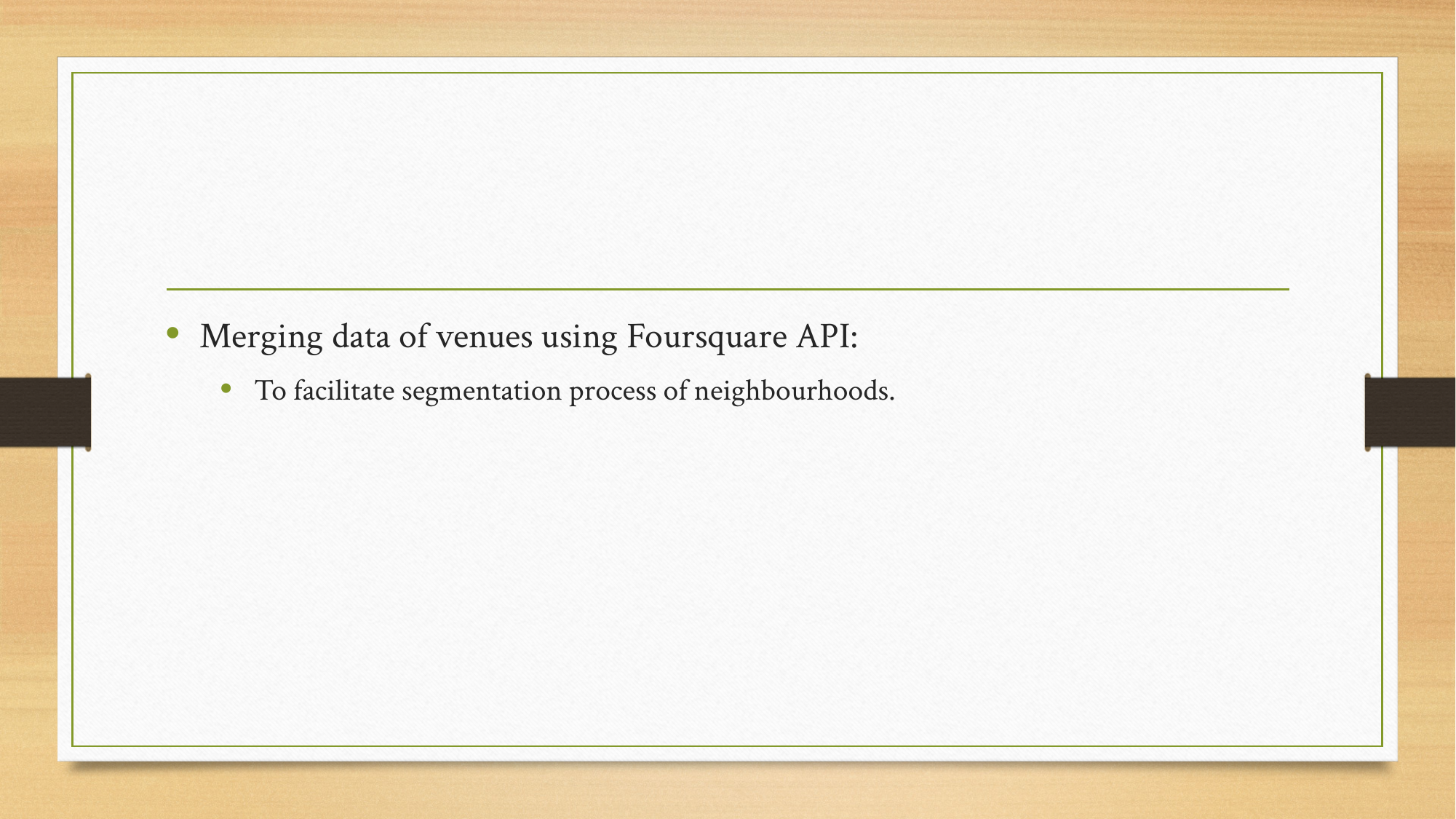

#
Merging data of venues using Foursquare API:
To facilitate segmentation process of neighbourhoods.